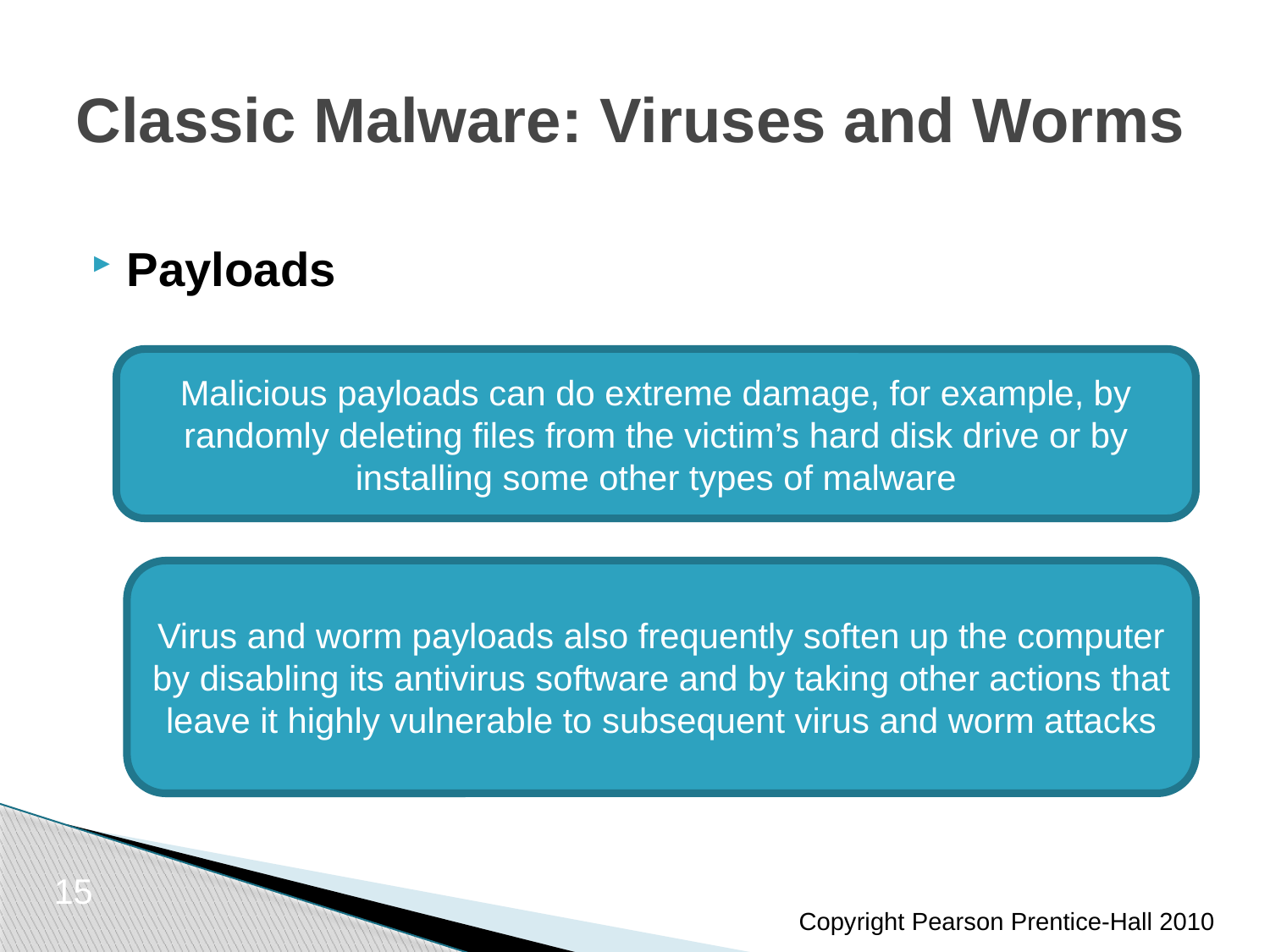

# Classic Malware: Viruses and Worms
Payloads

Malicious payloads can do extreme damage, for example, by randomly deleting files from the victim’s hard disk drive or by installing some other types of malware
Virus and worm payloads also frequently soften up the computer by disabling its antivirus software and by taking other actions that leave it highly vulnerable to subsequent virus and worm attacks
15
Copyright Pearson Prentice-Hall 2010